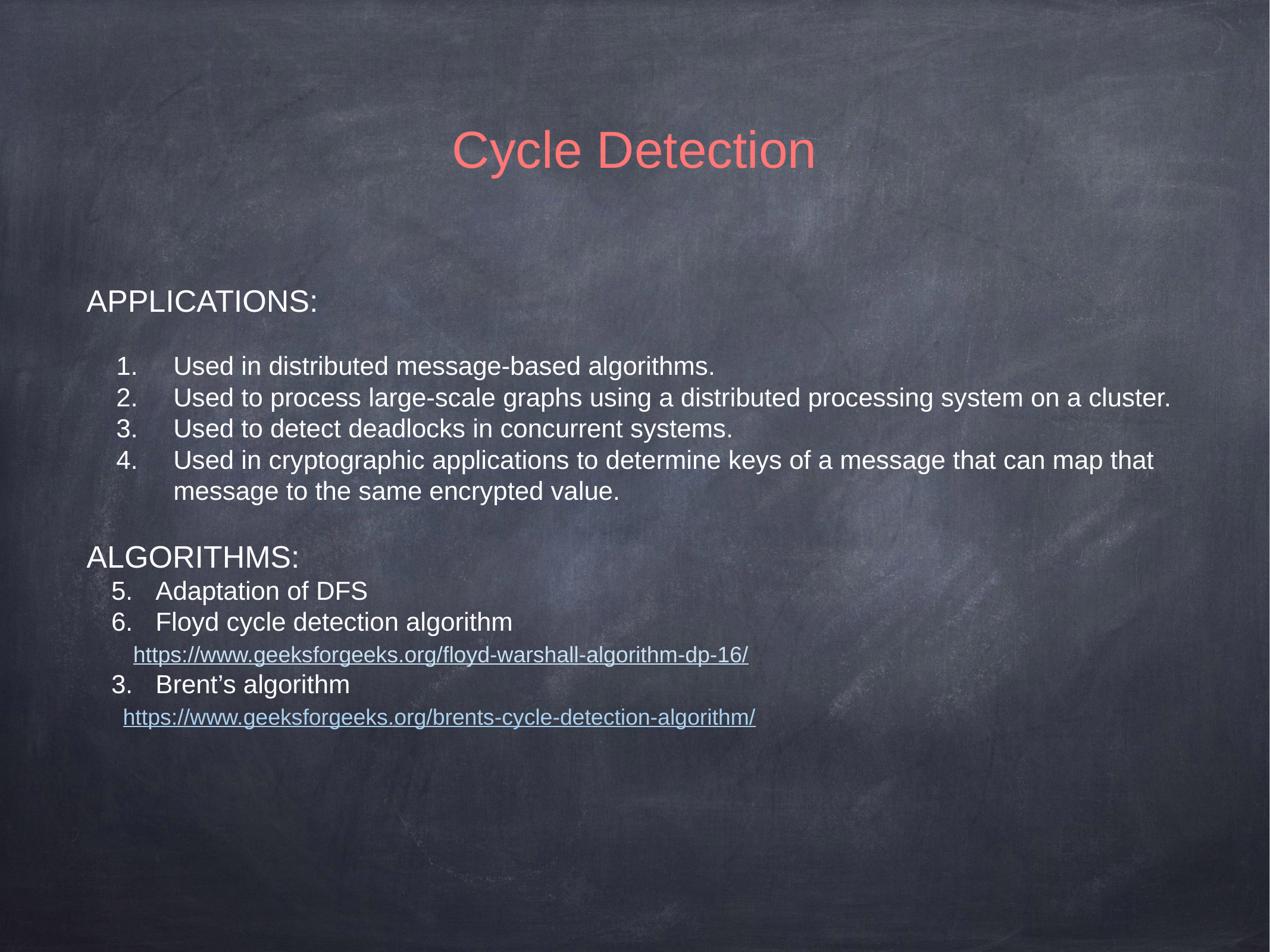

Cycle Detection

APPLICATIONS:

Used in distributed message-based algorithms.
Used to process large-scale graphs using a distributed processing system on a cluster.
Used to detect deadlocks in concurrent systems.
Used in cryptographic applications to determine keys of a message that can map that message to the same encrypted value.

ALGORITHMS:
   Adaptation of DFS
   Floyd cycle detection algorithm
   https://www.geeksforgeeks.org/floyd-warshall-algorithm-dp-16/
   Brent’s algorithm
     https://www.geeksforgeeks.org/brents-cycle-detection-algorithm/